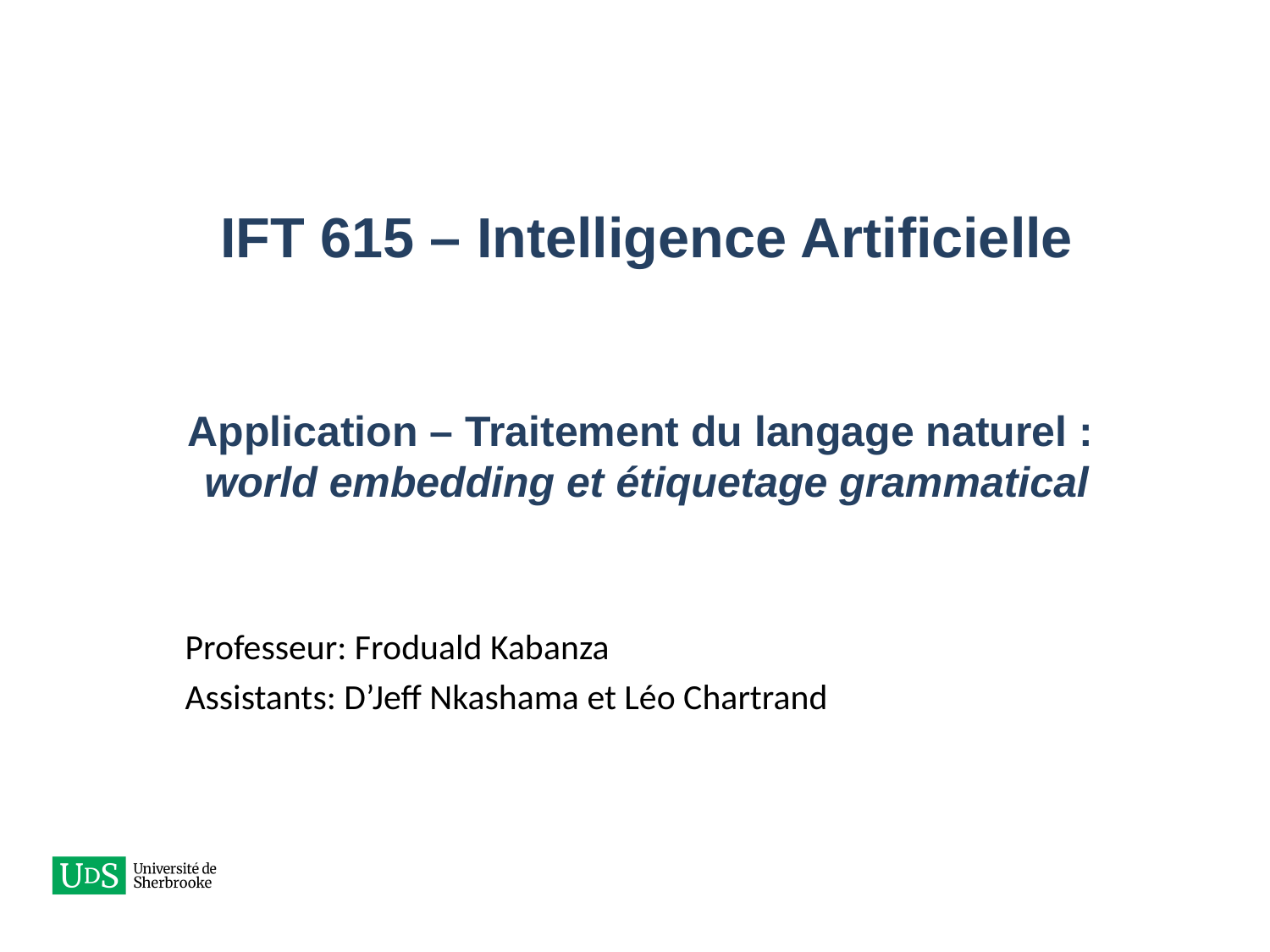

# IFT 615 – Intelligence Artificielle Application – Traitement du langage naturel : world embedding et étiquetage grammatical
Professeur: Froduald Kabanza
Assistants: D’Jeff Nkashama et Léo Chartrand